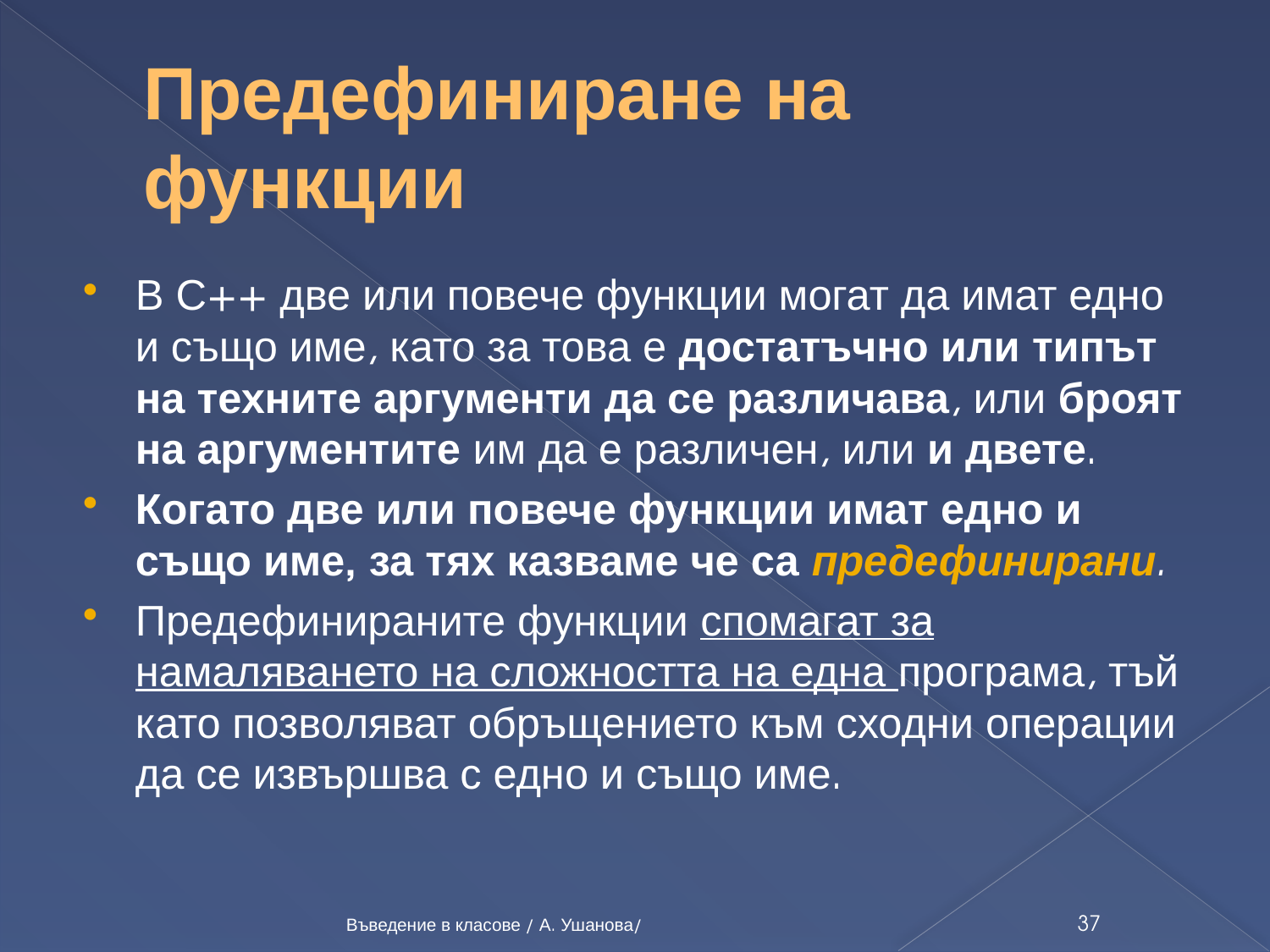

# Предефиниране на функции
В С++ две или повече функции могат да имат едно и също име, като за това е достатъчно или типът на техните аргументи да се различава, или броят на аргументите им да е различен, или и двете.
Когато две или повече функции имат едно и също име, за тях казваме че са предефинирани.
Предефинираните функции спомагат за намаляването на сложността на една програма, тъй като позволяват обръщението към сходни операции да се извършва с едно и също име.

Въведение в класове / А. Ушанова/
37